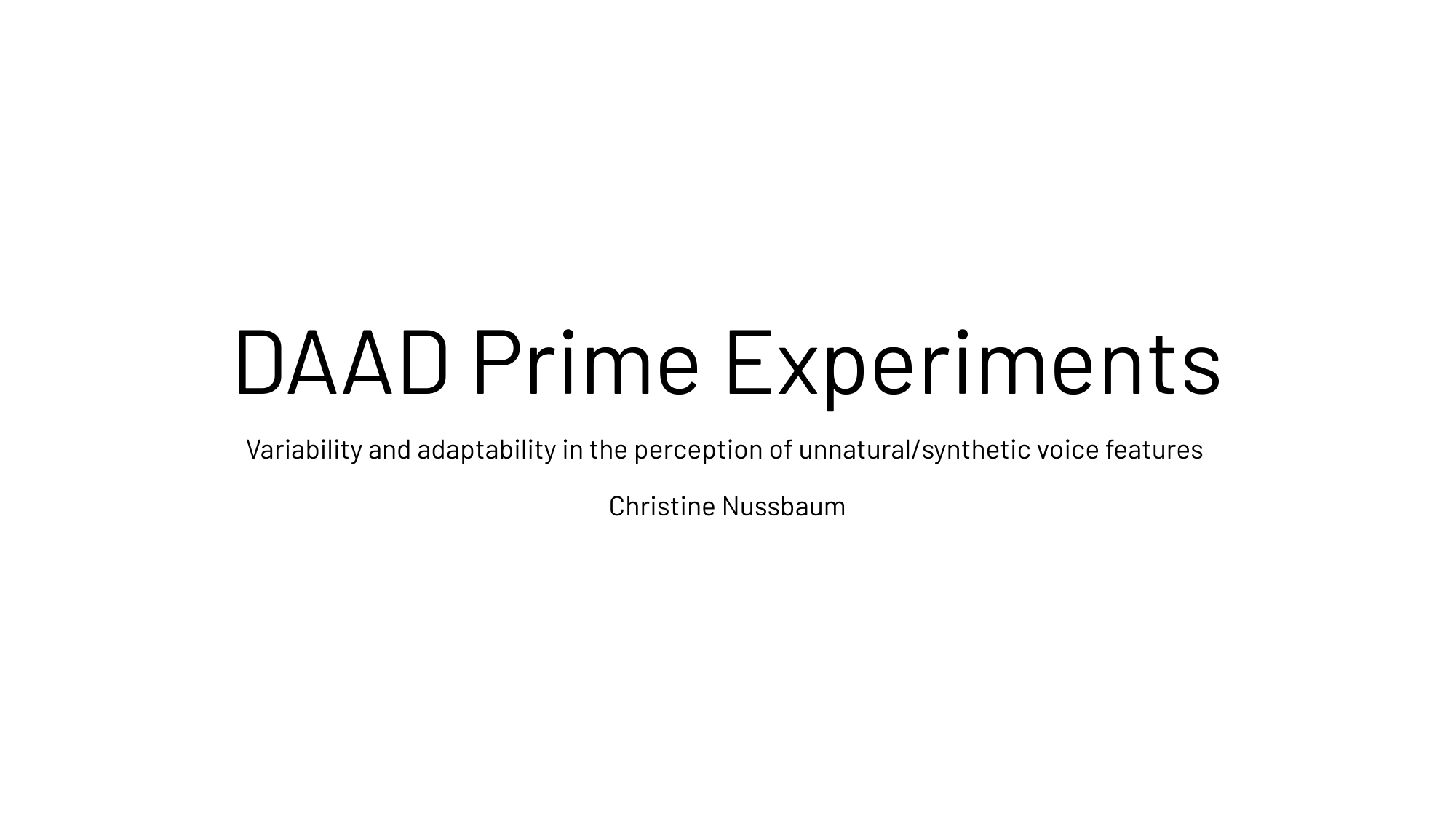

# DAAD Prime Experiments
Variability and adaptability in the perception of unnatural/synthetic voice features
Christine Nussbaum